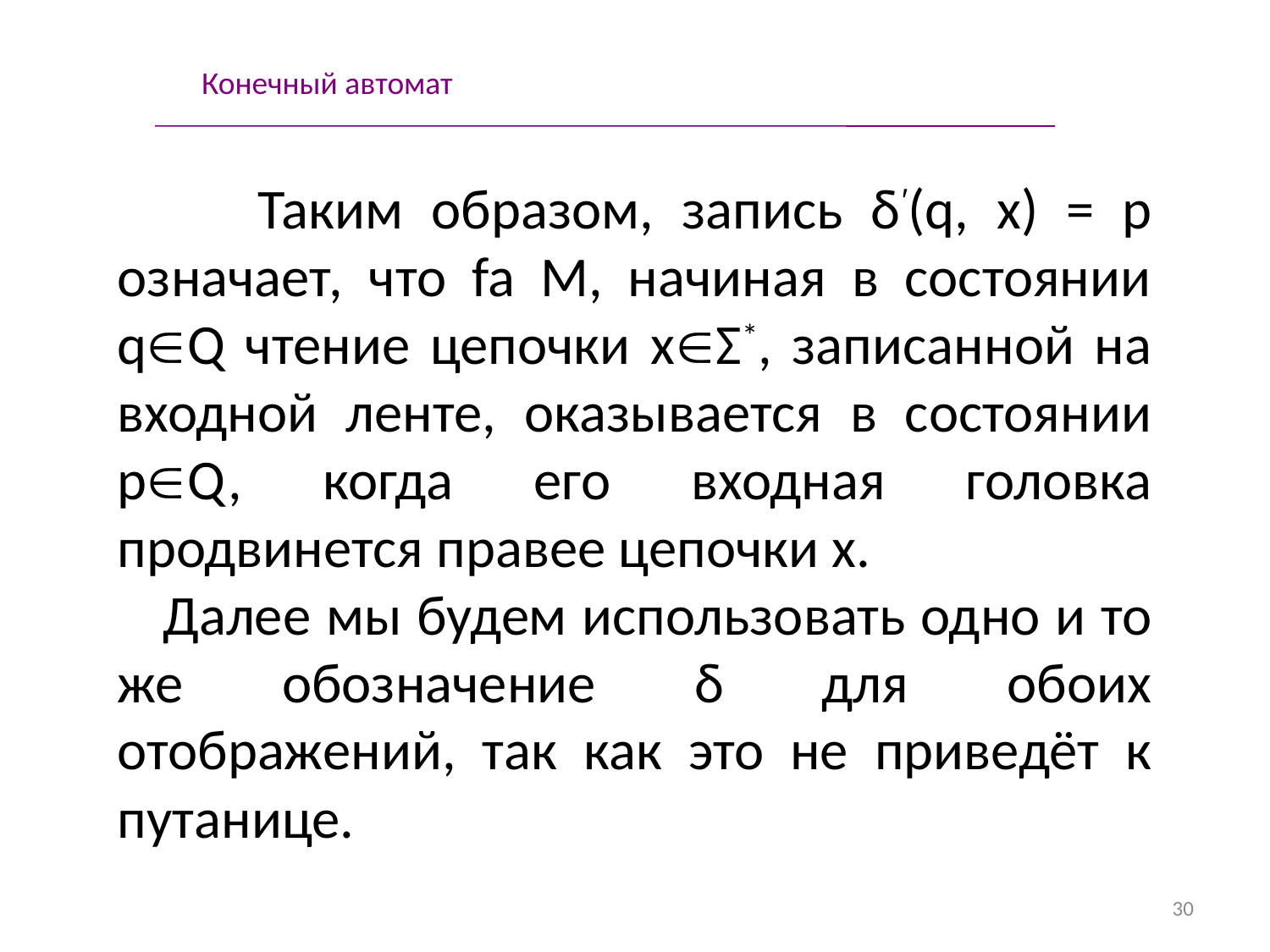

Конечный автомат

     Таким образом, запись δ′(q, x) = p означает, что fa M, начиная в состоянии q∈Q чтение цепочки x∈Σ*, записанной на входной ленте, оказывается в состоянии p∈Q, когда его входная головка продвинется правее цепочки x.
   Далее мы будем использовать одно и то же обозначение δ для обоих отображений, так как это не приведёт к путанице.
30